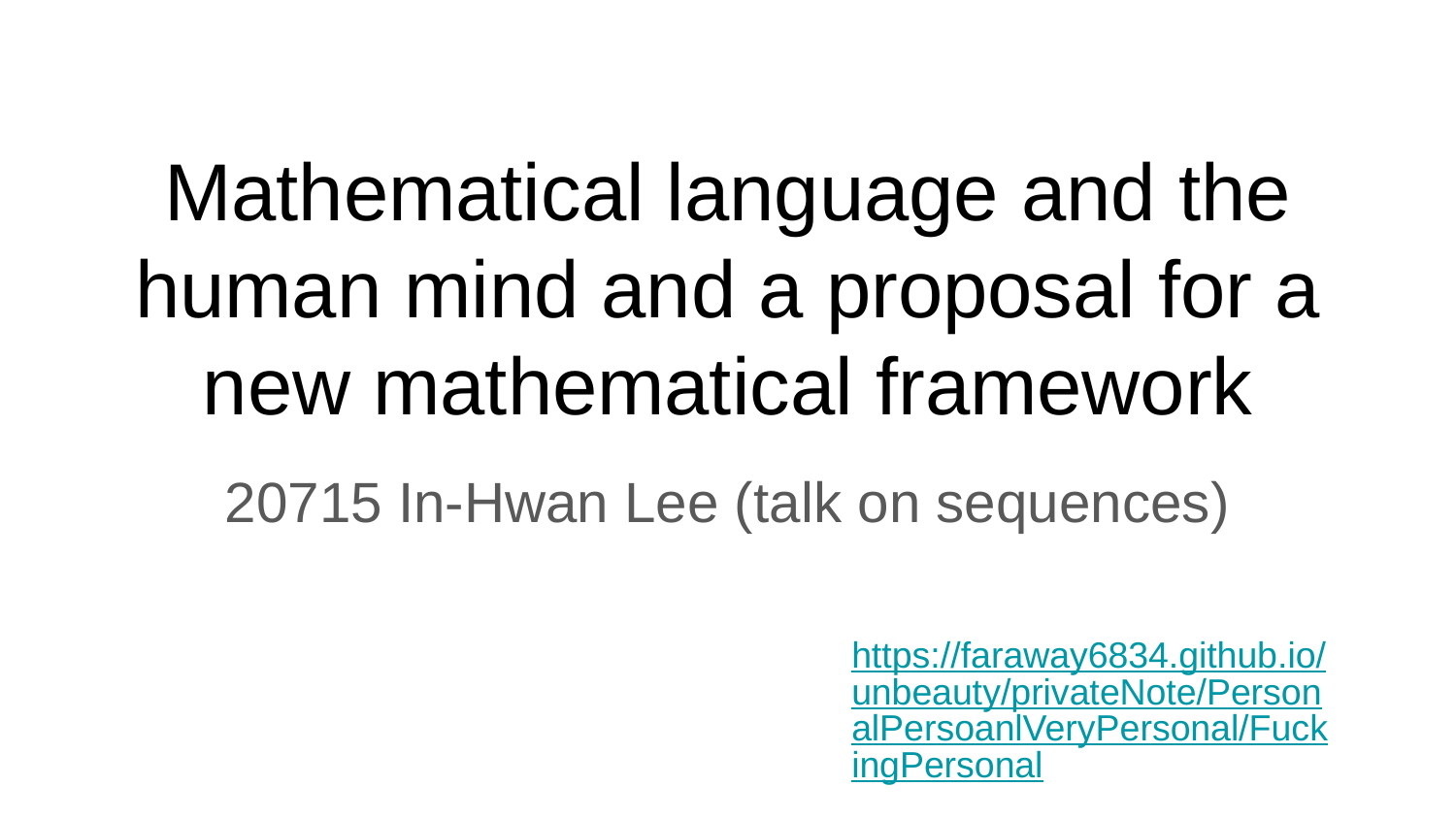

# Mathematical language and the human mind and a proposal for a new mathematical framework
20715 In-Hwan Lee (talk on sequences)
https://faraway6834.github.io/unbeauty/privateNote/PersonalPersoanlVeryPersonal/FuckingPersonal